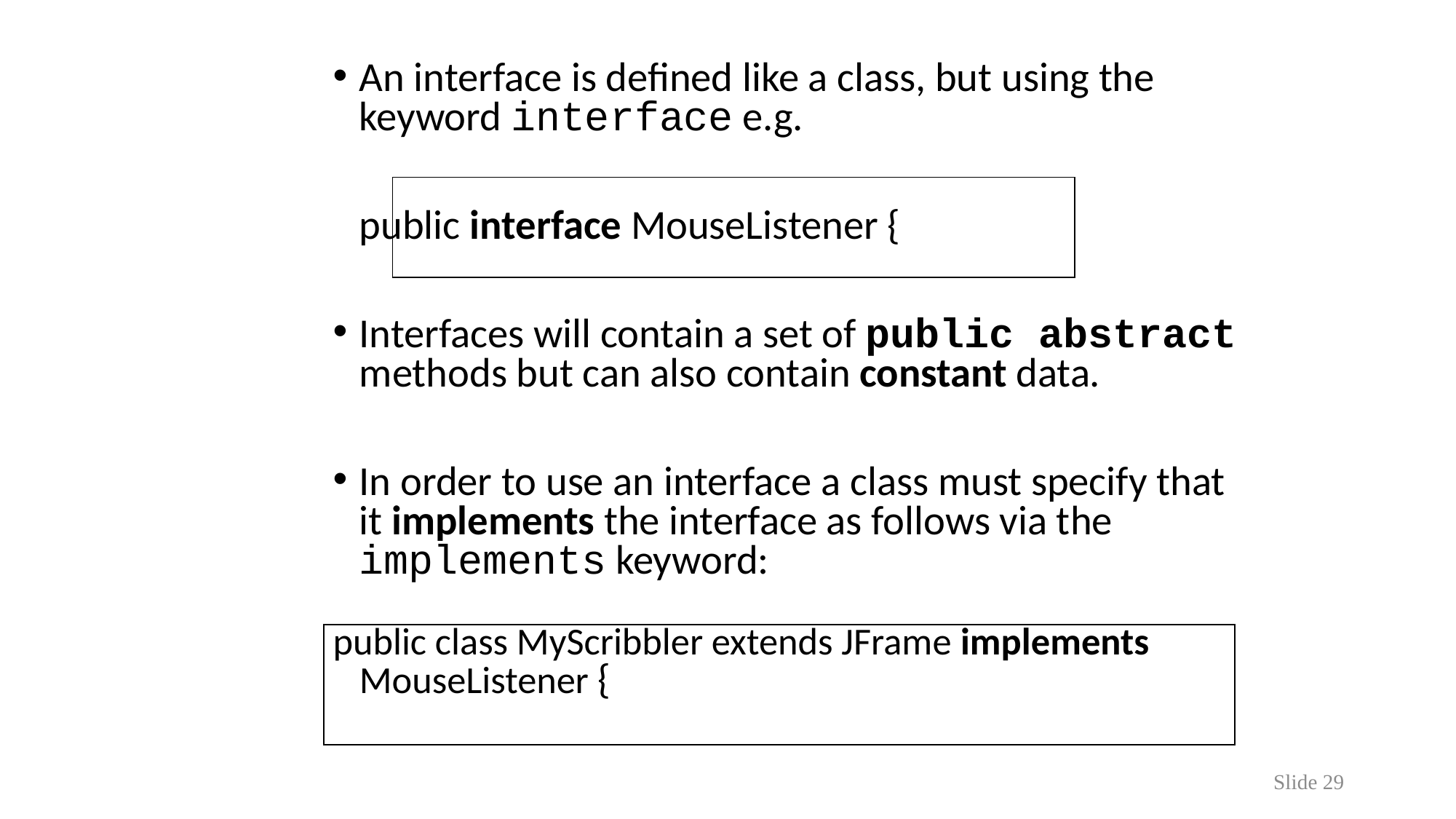

An interface is defined like a class, but using the keyword interface e.g.

		public interface MouseListener {

Interfaces will contain a set of public abstract methods but can also contain constant data.

In order to use an interface a class must specify that it implements the interface as follows via the implements keyword:

public class MyScribbler extends JFrame implements MouseListener {

Slide 29